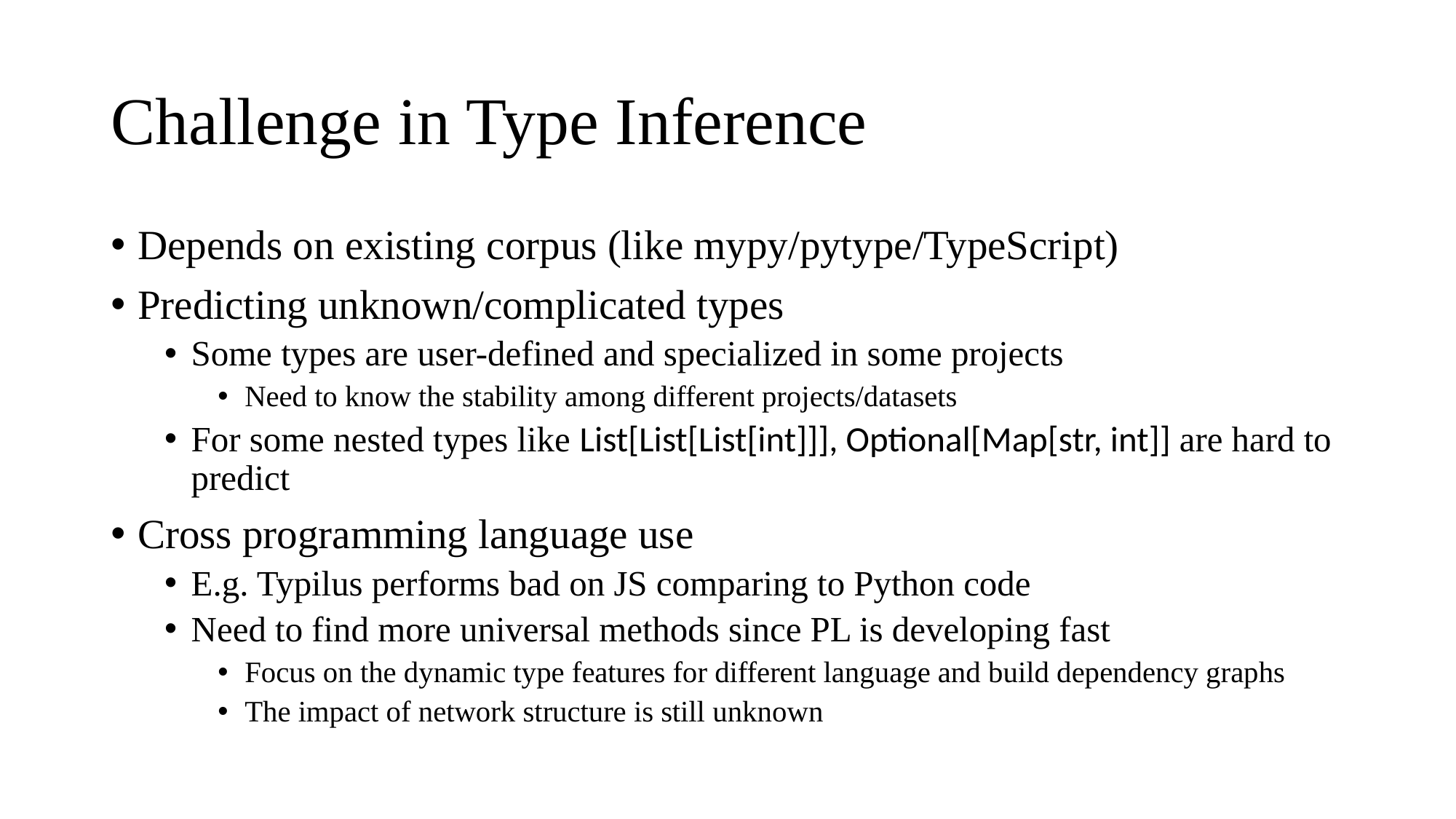

# Challenge in Type Inference
Depends on existing corpus (like mypy/pytype/TypeScript)
Predicting unknown/complicated types
Some types are user-defined and specialized in some projects
Need to know the stability among different projects/datasets
For some nested types like List[List[List[int]]], Optional[Map[str, int]] are hard to predict
Cross programming language use
E.g. Typilus performs bad on JS comparing to Python code
Need to find more universal methods since PL is developing fast
Focus on the dynamic type features for different language and build dependency graphs
The impact of network structure is still unknown